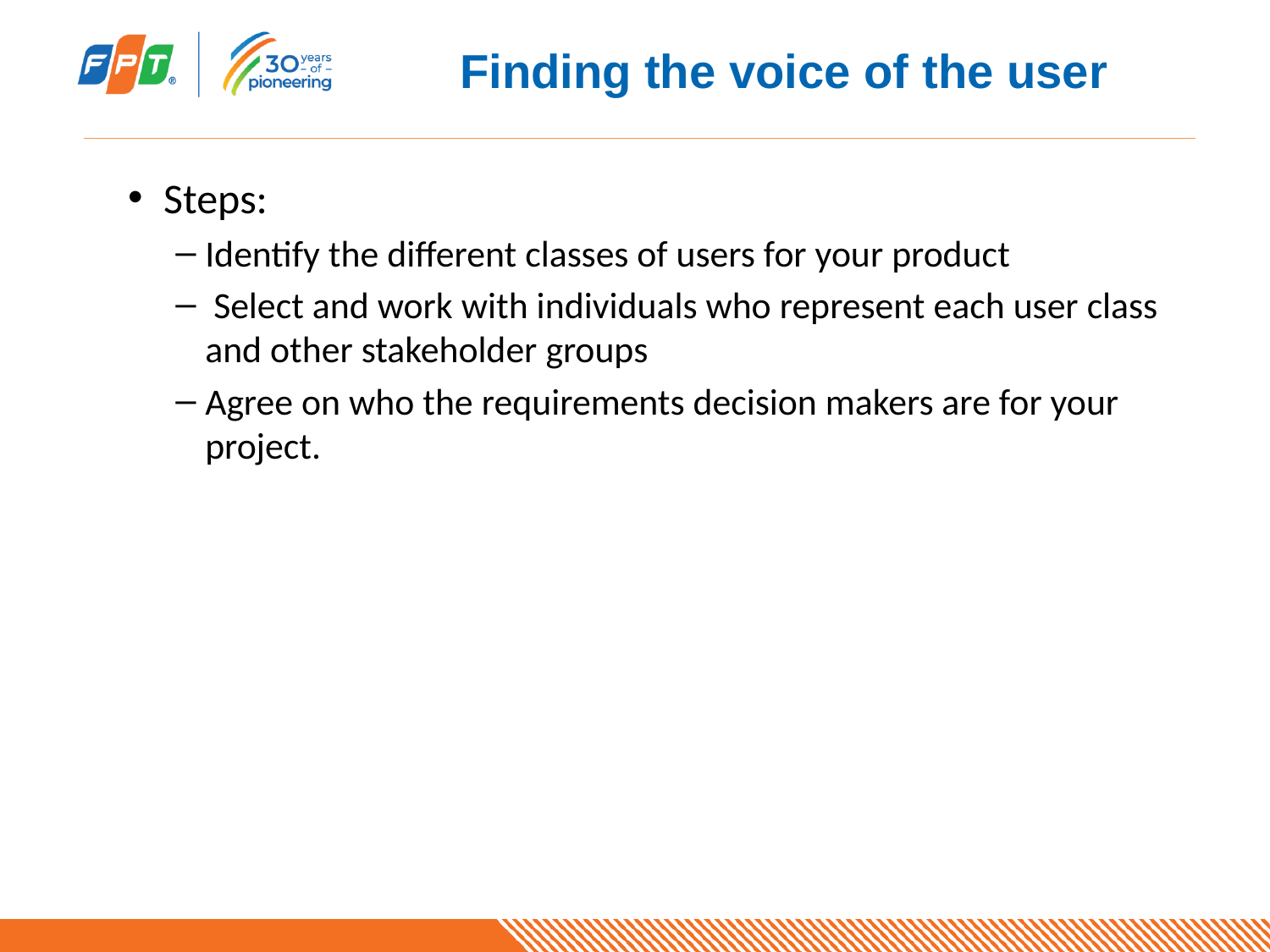

# Finding the voice of the user
Steps:
Identify the different classes of users for your product
 Select and work with individuals who represent each user class and other stakeholder groups
Agree on who the requirements decision makers are for your project.